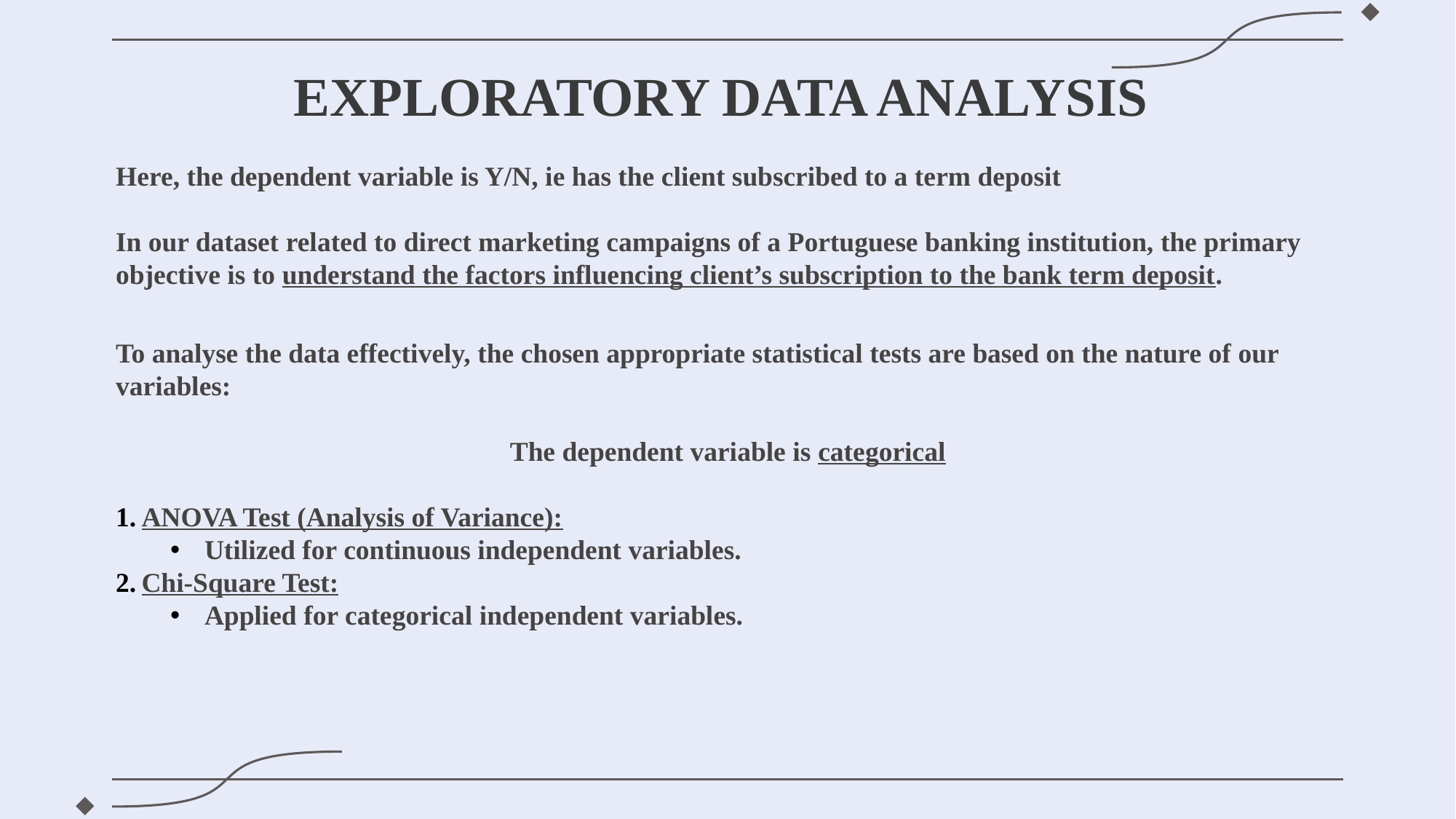

# EXPLORATORY DATA ANALYSIS
Here, the dependent variable is Y/N, ie has the client subscribed to a term deposit

In our dataset related to direct marketing campaigns of a Portuguese banking institution, the primary objective is to understand the factors influencing client’s subscription to the bank term deposit.
To analyse the data effectively, the chosen appropriate statistical tests are based on the nature of our variables:

The dependent variable is categorical

ANOVA Test (Analysis of Variance):
Utilized for continuous independent variables.
Chi-Square Test:
Applied for categorical independent variables.